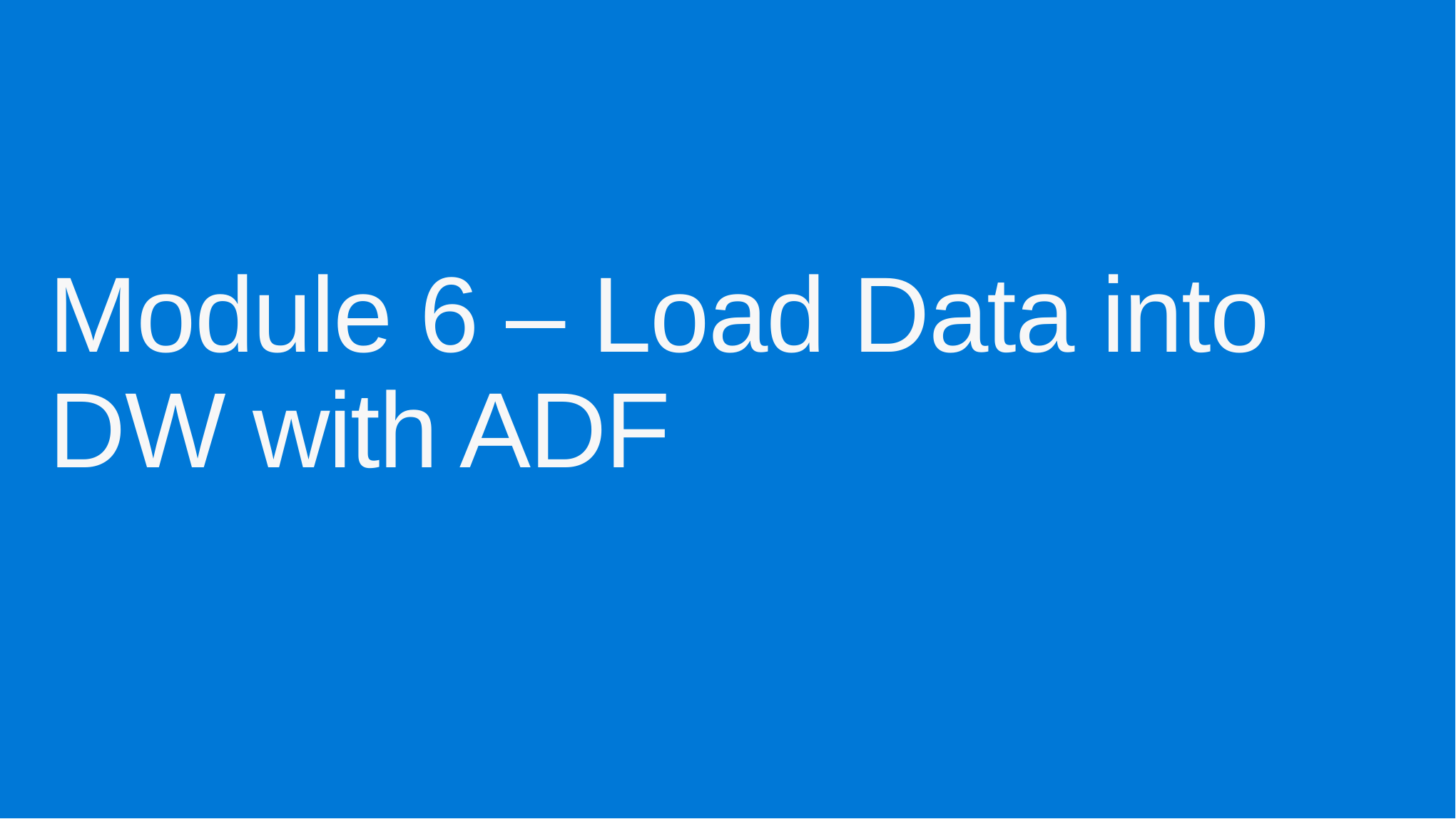

# Module 6 – Load Data into DW with ADF